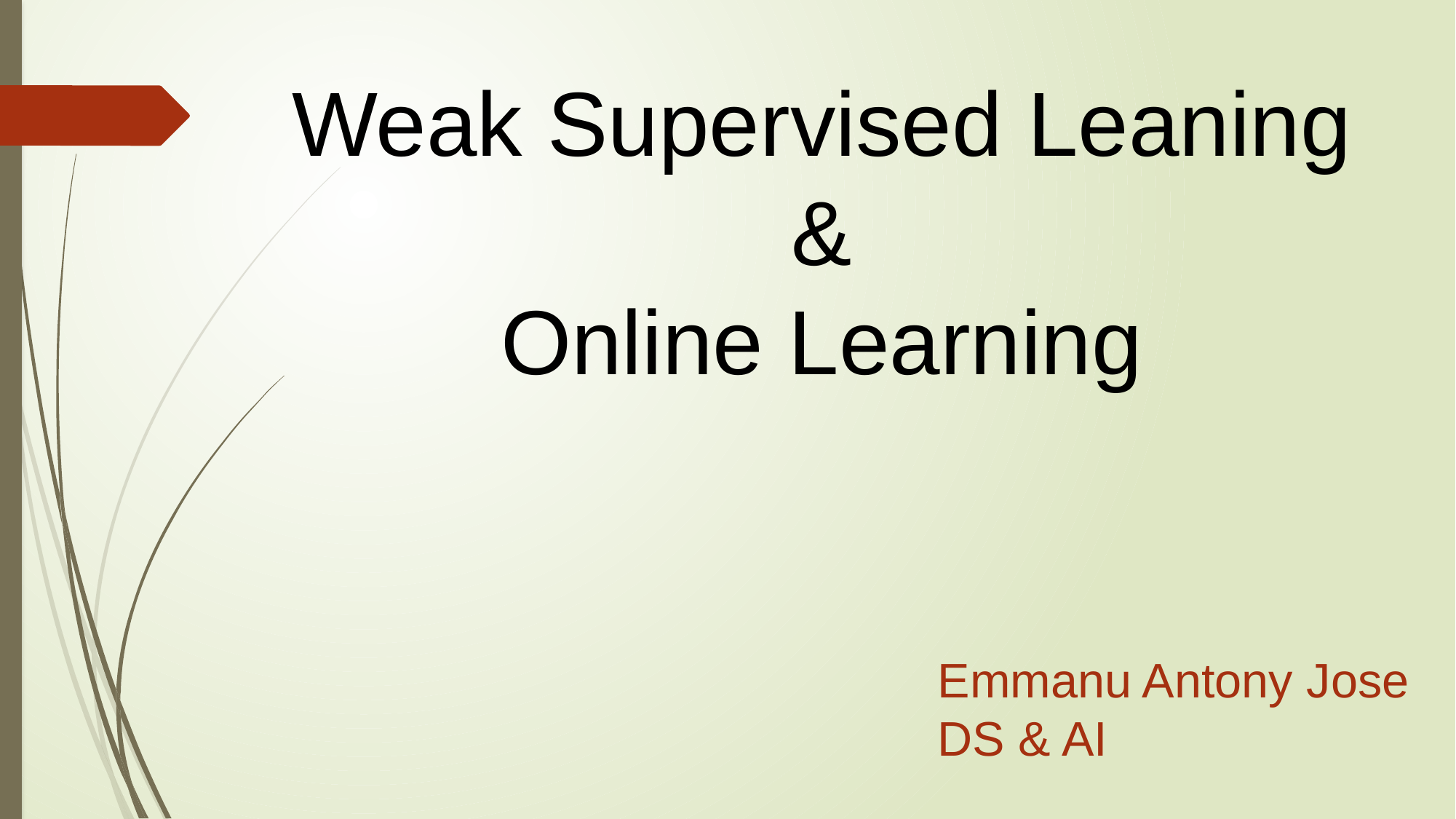

Weak Supervised Leaning
&
Online Learning
Emmanu Antony Jose
DS & AI